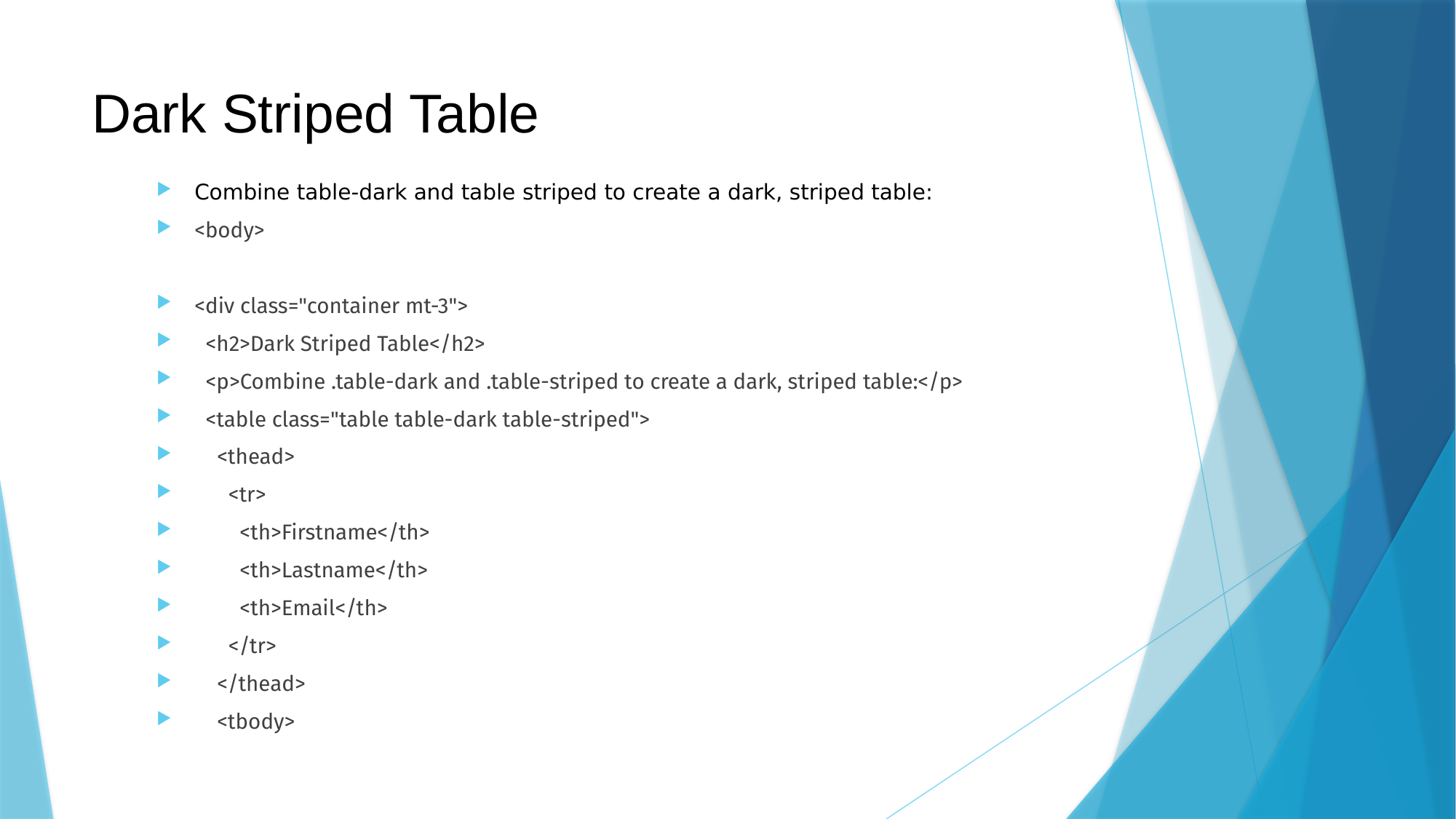

# Dark Striped Table
Combine table-dark and table striped to create a dark, striped table:
<body>

<div class="container mt-3">
  <h2>Dark Striped Table</h2>
  <p>Combine .table-dark and .table-striped to create a dark, striped table:</p>
  <table class="table table-dark table-striped">
    <thead>
      <tr>
        <th>Firstname</th>
        <th>Lastname</th>
        <th>Email</th>
      </tr>
    </thead>
    <tbody>